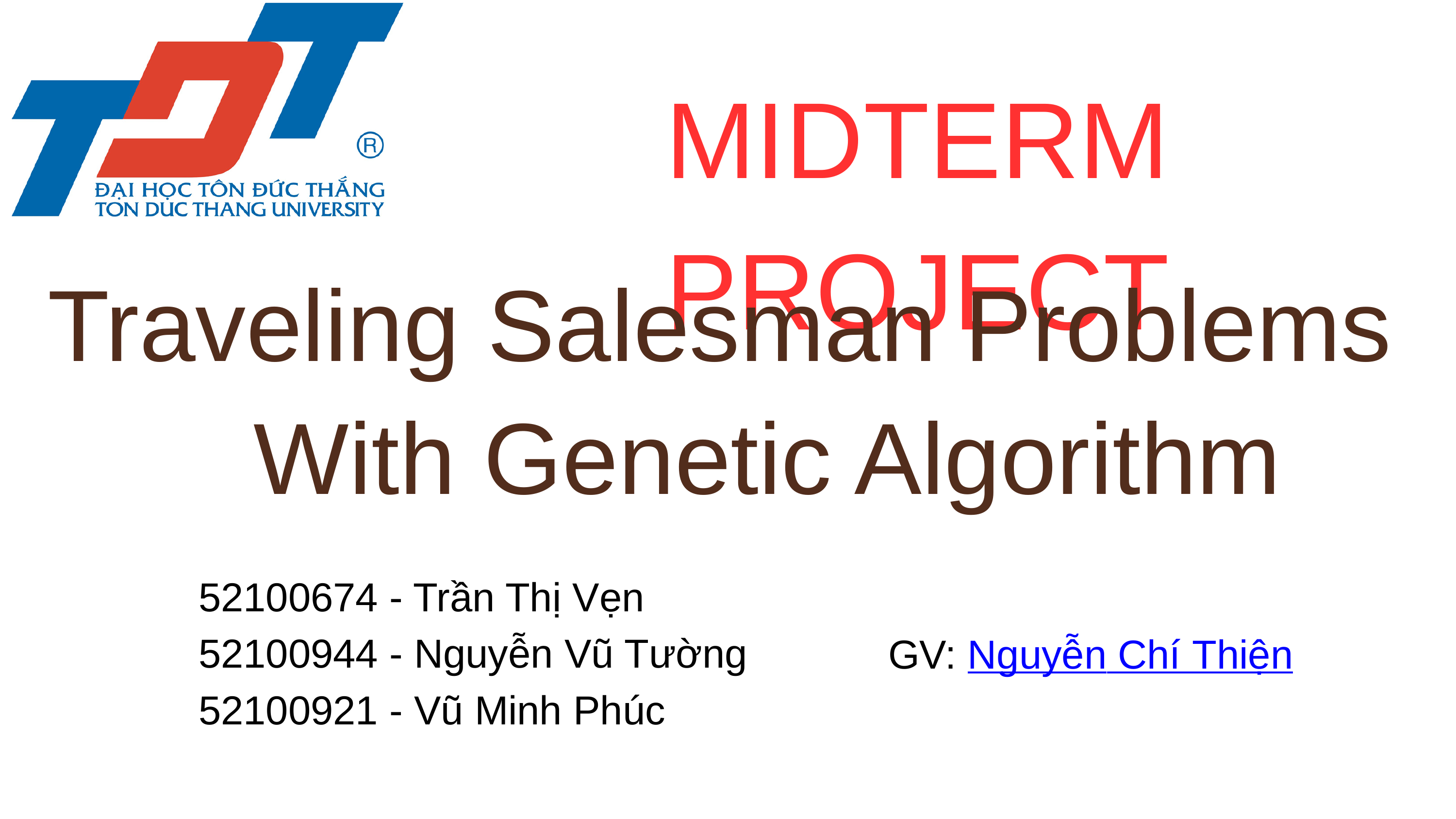

MIDTERM PROJECT
Traveling Salesman Problems
With Genetic Algorithm

52100674 - Trần Thị Vẹn
52100944 - Nguyễn Vũ Tường
52100921 - Vũ Minh Phúc

GV: Nguyễn Chí Thiện